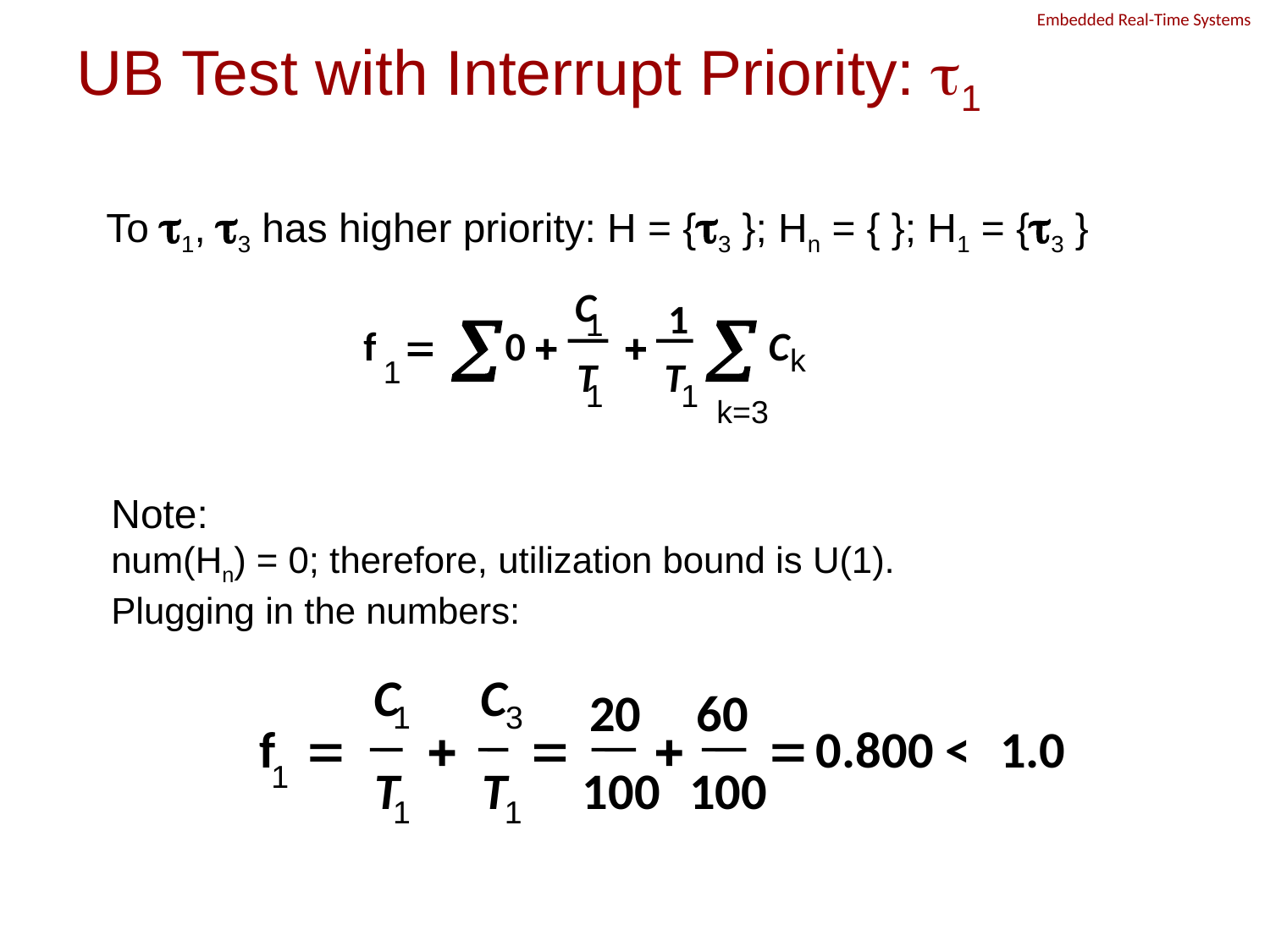

# UB Test with Interrupt Priority: τ1
To τ1, τ3 has higher priority: H = {τ3 }; Hn = { }; H1 = {τ3 }
C
1
∑
∑
1
f
=
0
+
+
C

k

1
T
T
1
1
k=3

Note:
num(Hn) = 0; therefore, utilization bound is U(1).
Plugging in the numbers:

C
1

T
1
C
3

T
1
20

100
60

100
f
1
=
+
=
+
=
0.800 <
1.0